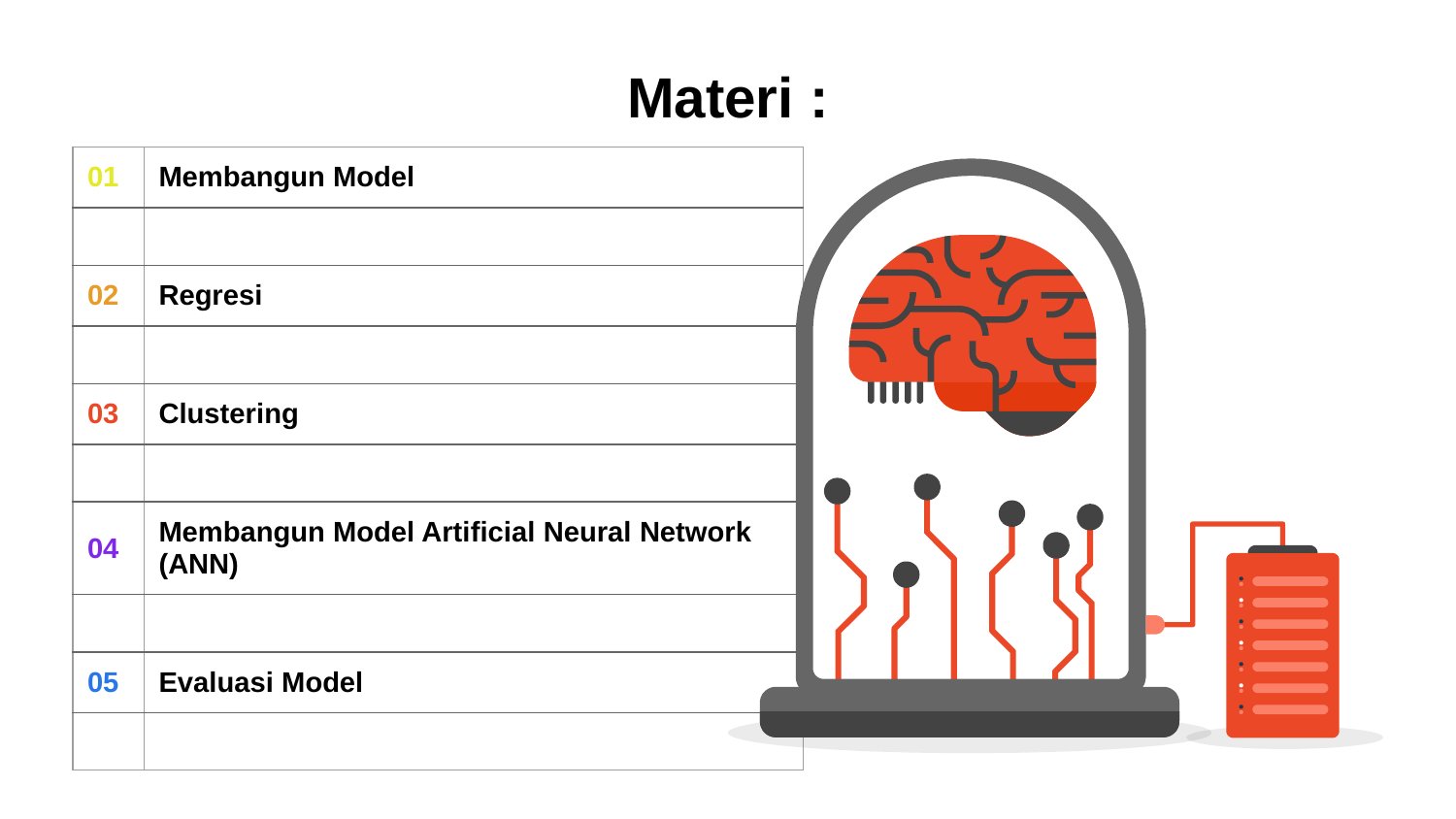

# Materi :
| 01 | Membangun Model |
| --- | --- |
|  |  |
| 02 | Regresi |
|  |  |
| 03 | Clustering |
|  |  |
| 04 | Membangun Model Artificial Neural Network (ANN) |
|  |  |
| 05 | Evaluasi Model |
|  |  |